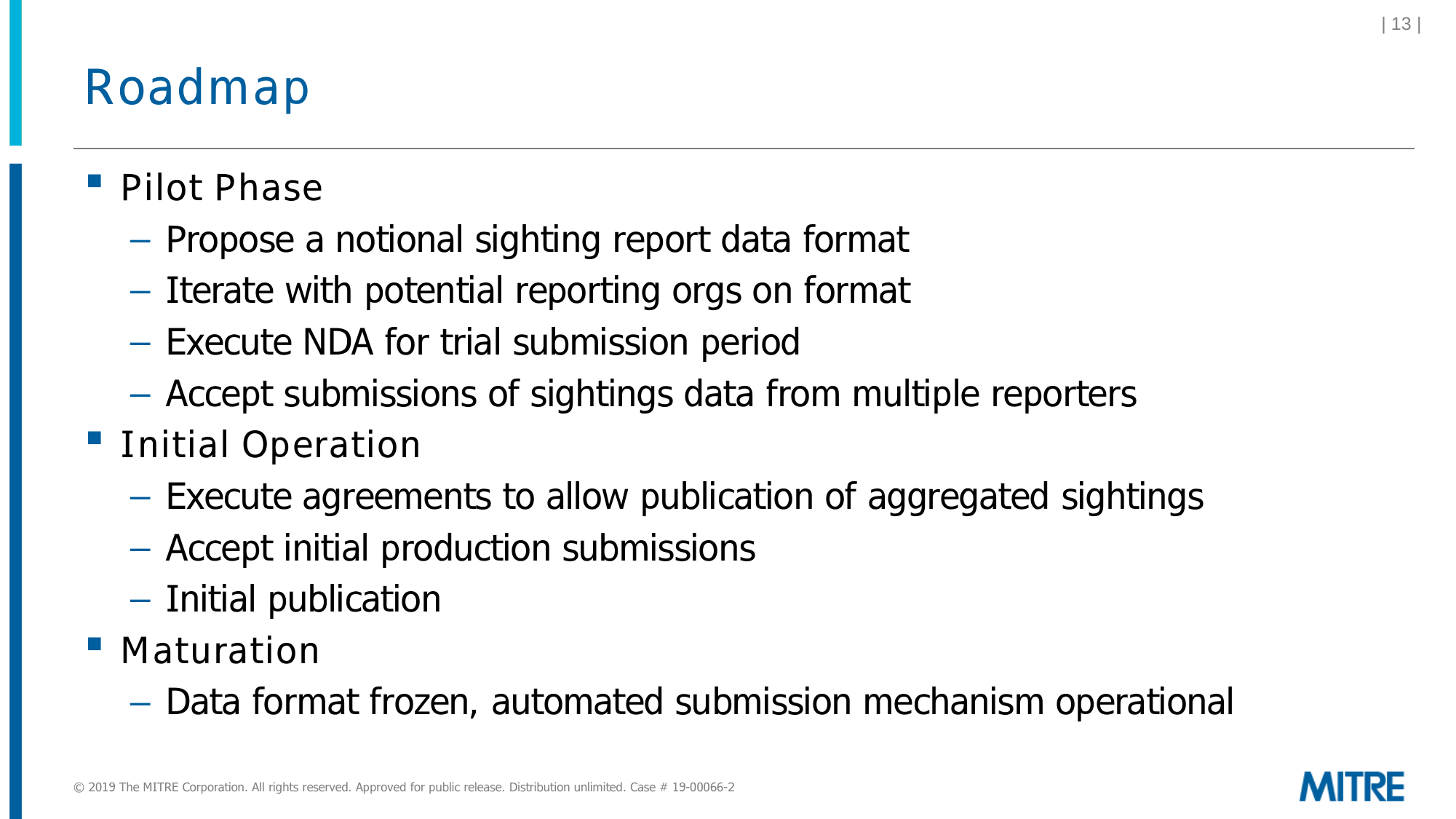

| 13 |
# Roadmap
Pilot Phase
Propose a notional sighting report data format
Iterate with potential reporting orgs on format
Execute NDA for trial submission period
Accept submissions of sightings data from multiple reporters
Initial Operation
Execute agreements to allow publication of aggregated sightings
Accept initial production submissions
Initial publication
Maturation
Data format frozen, automated submission mechanism operational
© 2019 The MITRE Corporation. All rights reserved. Approved for public release. Distribution unlimited. Case # 19-00066-2